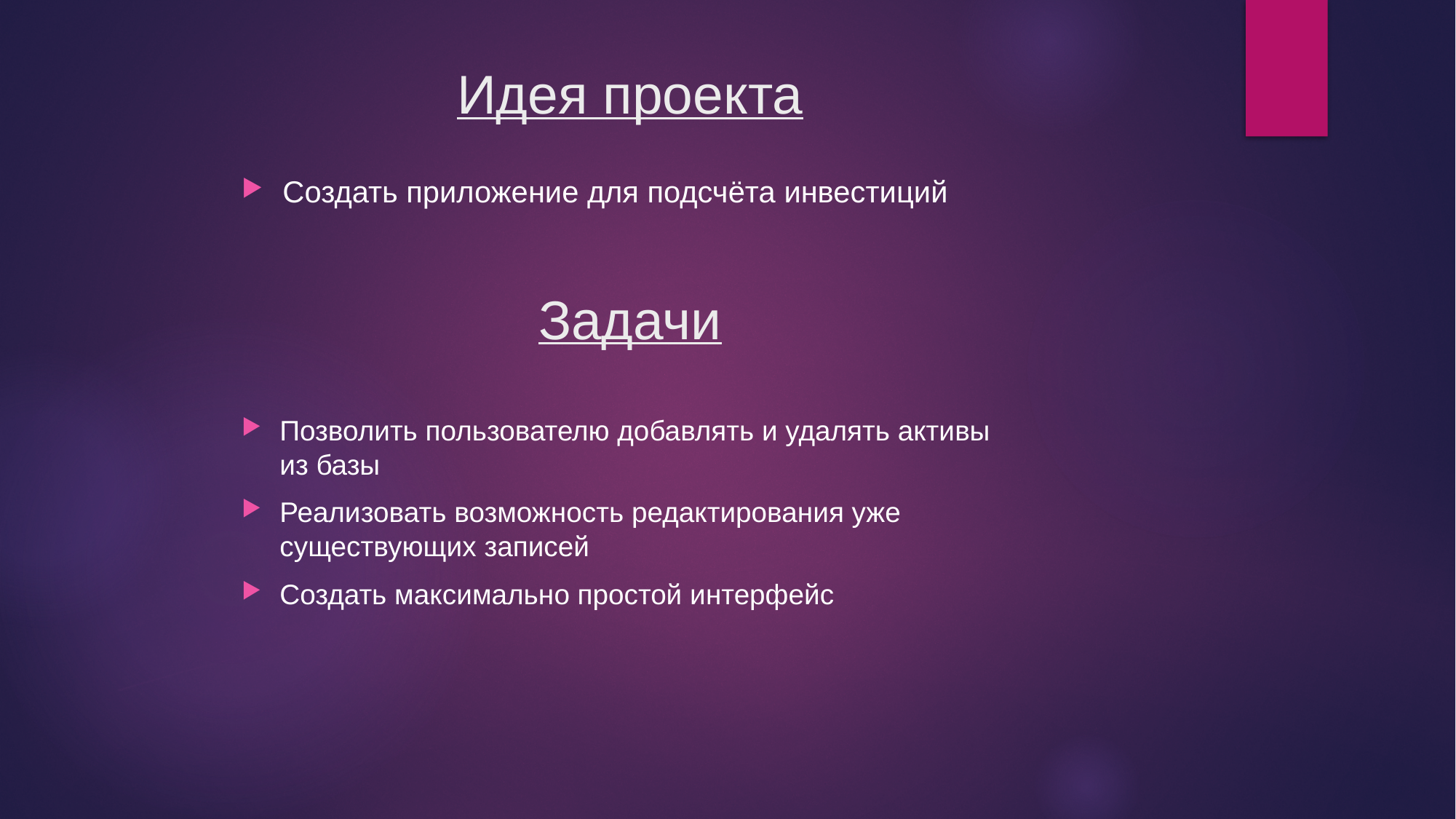

# Идея проекта
Создать приложение для подсчёта инвестиций
Задачи
Позволить пользователю добавлять и удалять активы из базы
Реализовать возможность редактирования уже существующих записей
Создать максимально простой интерфейс